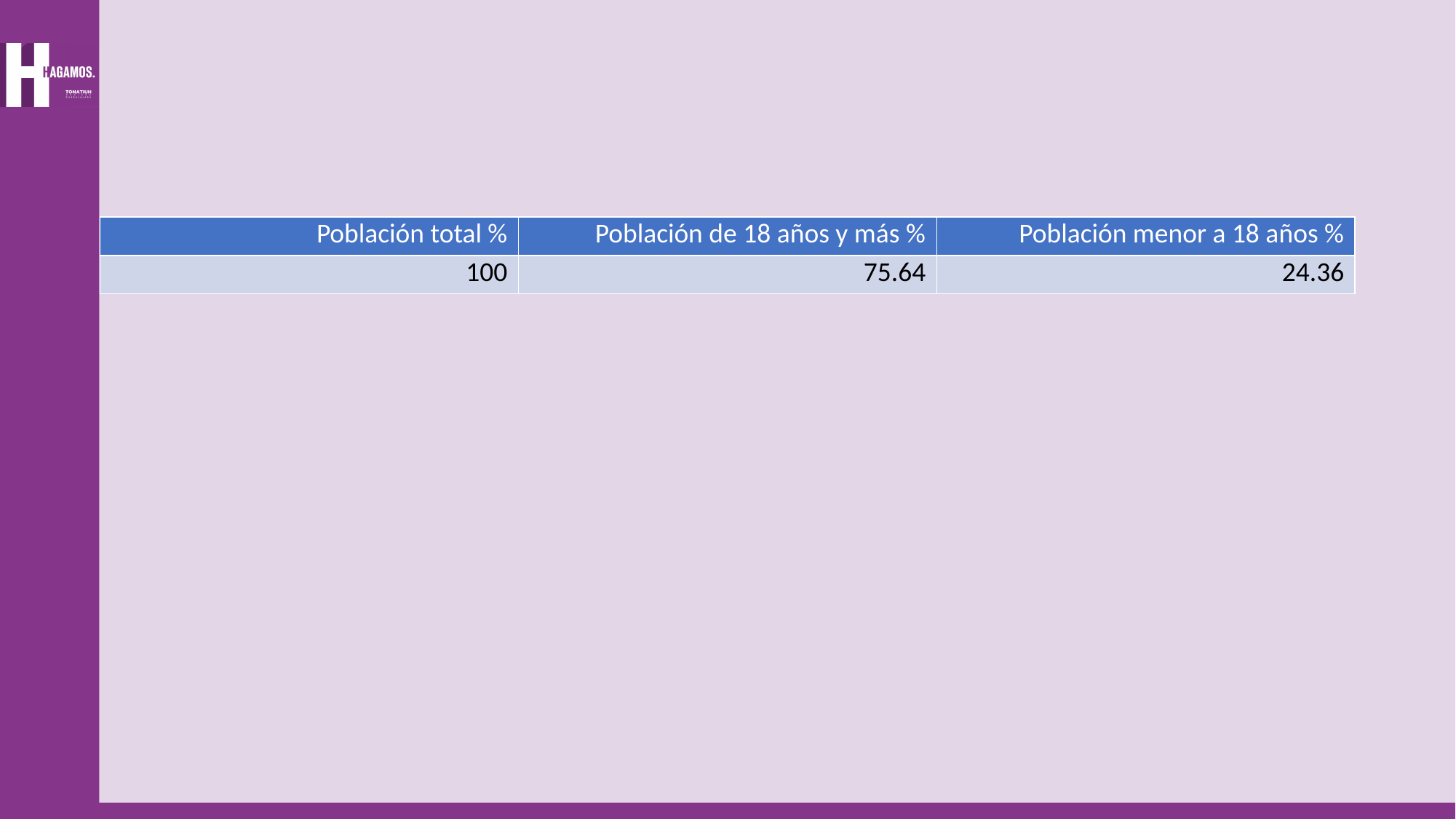

| Población total % | Población de 18 años y más % | Población menor a 18 años % |
| --- | --- | --- |
| 100 | 75.64 | 24.36 |